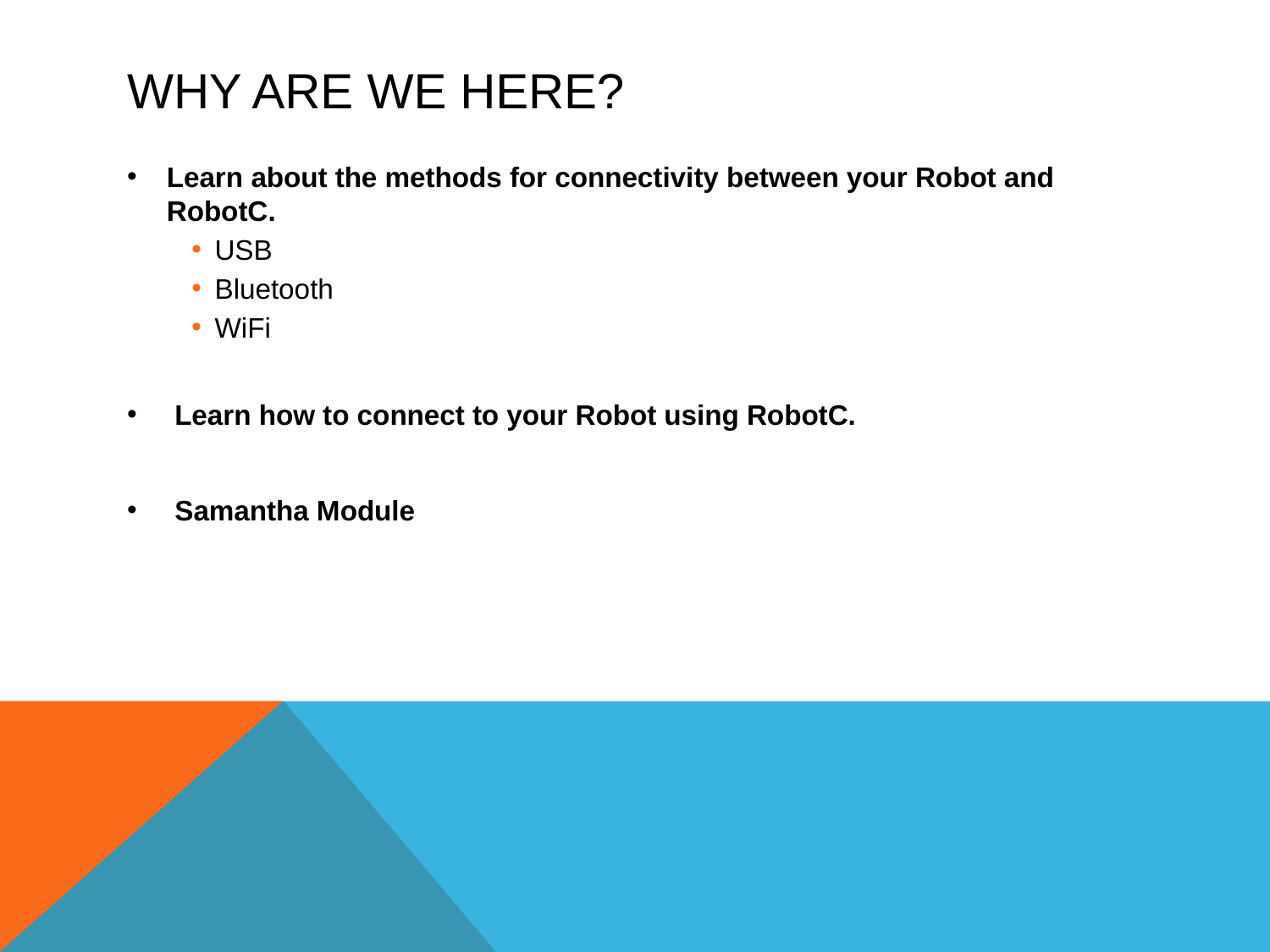

# Why are we here?
Learn about the methods for connectivity between your Robot and RobotC.
USB
Bluetooth
WiFi

Learn how to connect to your Robot using RobotC.

Samantha Module